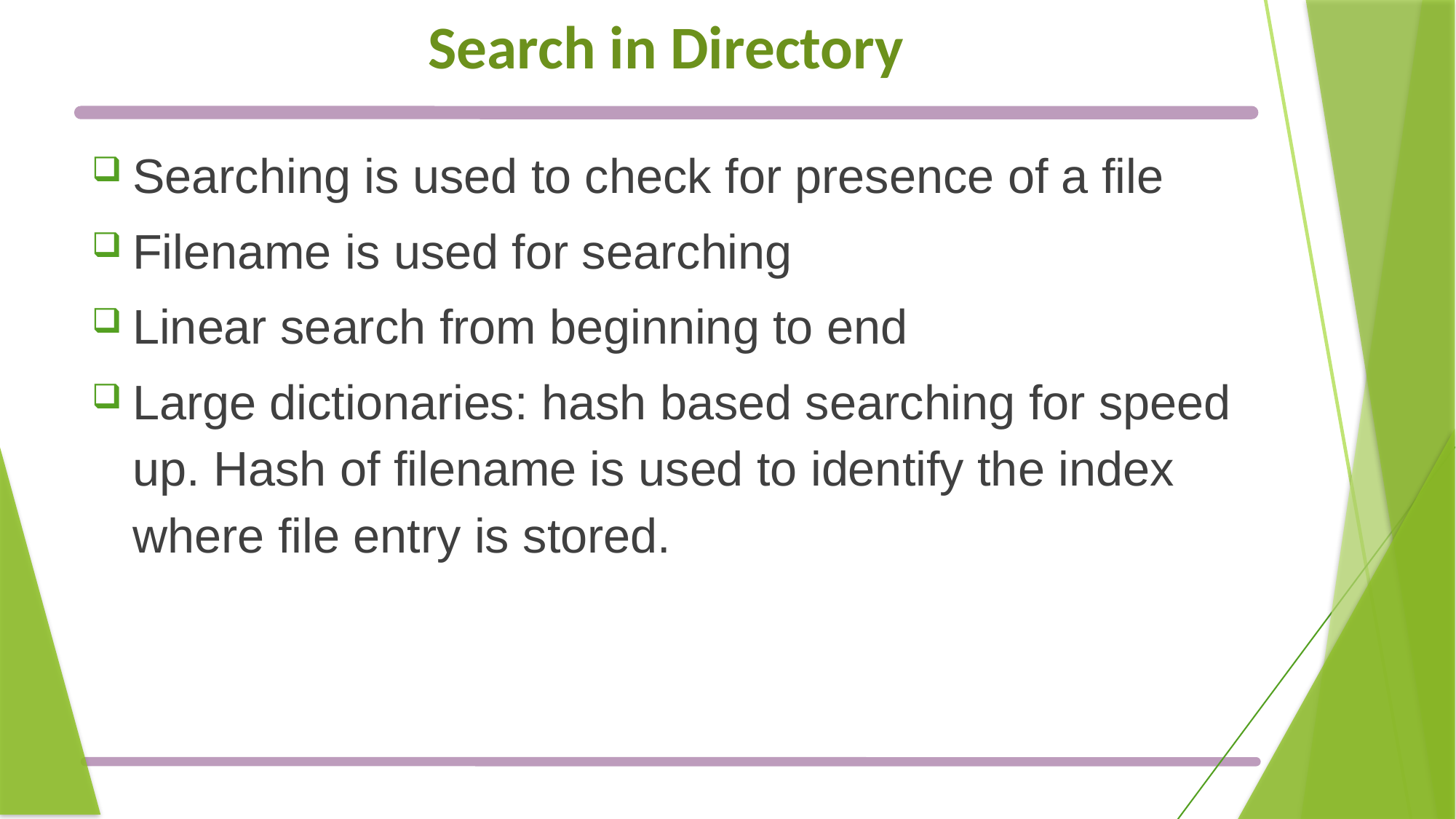

# Search in Directory
Searching is used to check for presence of a file
Filename is used for searching
Linear search from beginning to end
Large dictionaries: hash based searching for speed up. Hash of filename is used to identify the index where file entry is stored.